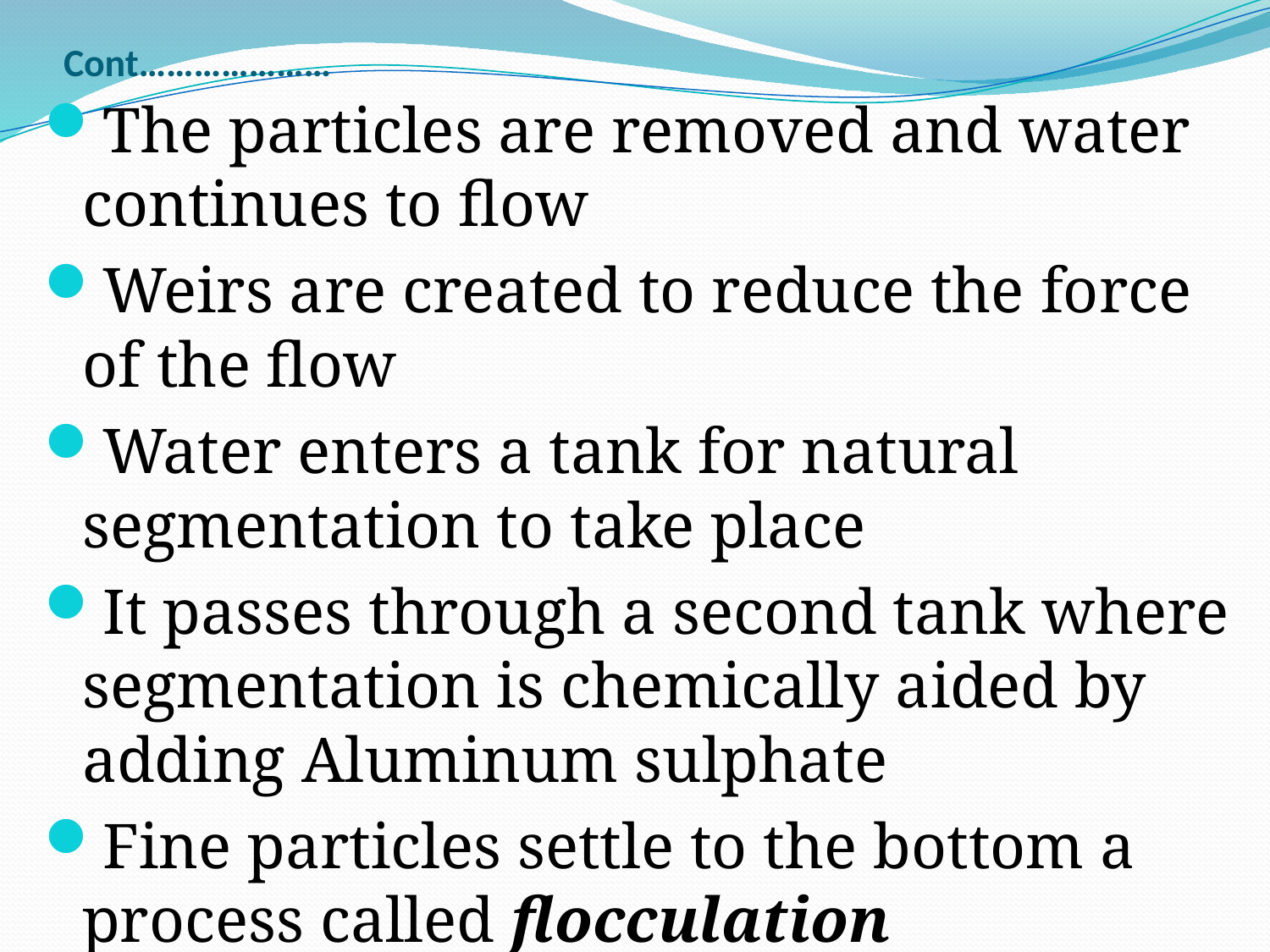

# Cont…………………
The particles are removed and water continues to flow
Weirs are created to reduce the force of the flow
Water enters a tank for natural segmentation to take place
It passes through a second tank where segmentation is chemically aided by adding Aluminum sulphate
Fine particles settle to the bottom a process called flocculation